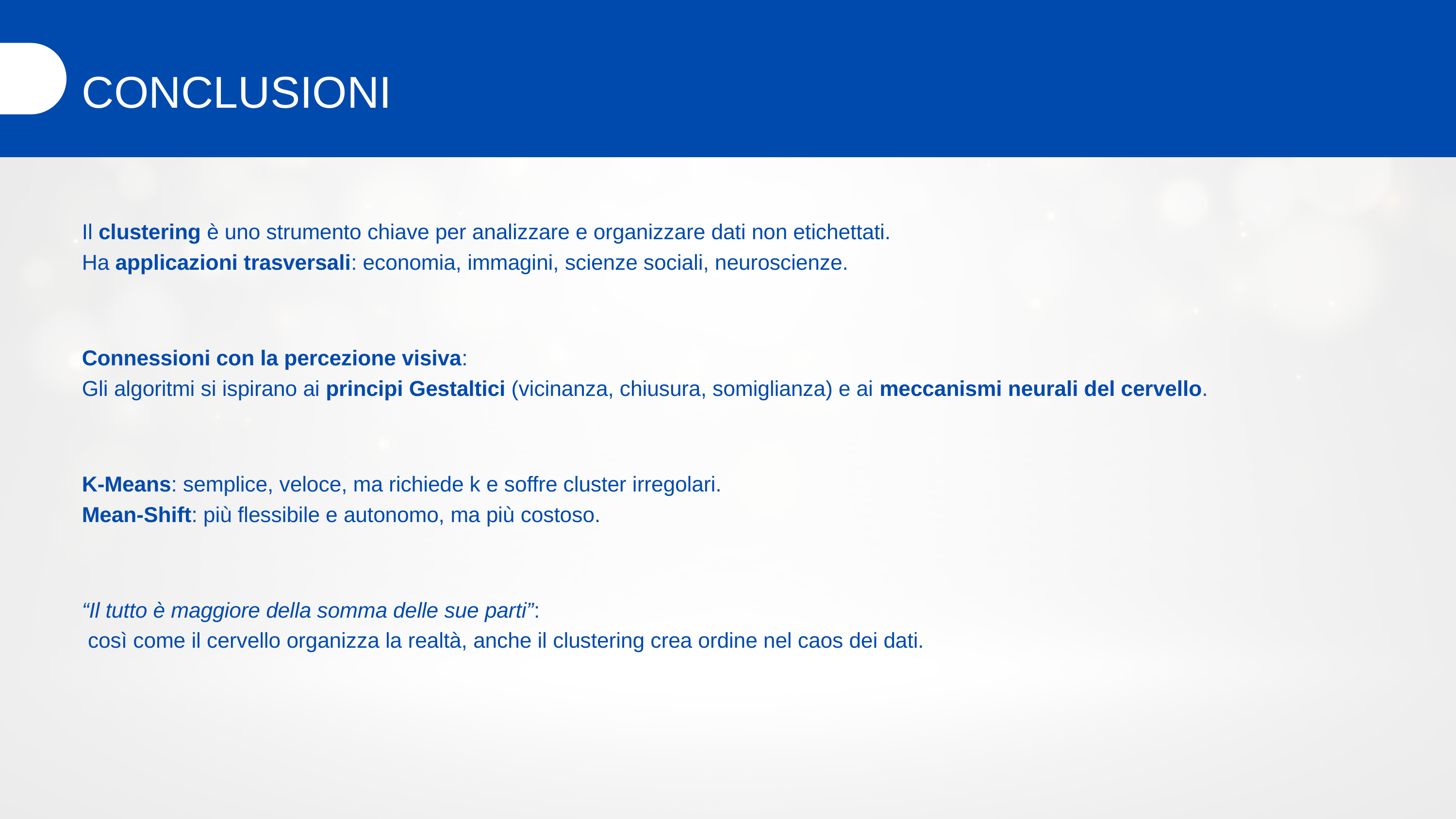

CONCLUSIONI
Il clustering è uno strumento chiave per analizzare e organizzare dati non etichettati.
Ha applicazioni trasversali: economia, immagini, scienze sociali, neuroscienze.
Connessioni con la percezione visiva:
Gli algoritmi si ispirano ai principi Gestaltici (vicinanza, chiusura, somiglianza) e ai meccanismi neurali del cervello.
K-Means: semplice, veloce, ma richiede k e soffre cluster irregolari.
Mean-Shift: più flessibile e autonomo, ma più costoso.
“Il tutto è maggiore della somma delle sue parti”:
 così come il cervello organizza la realtà, anche il clustering crea ordine nel caos dei dati.